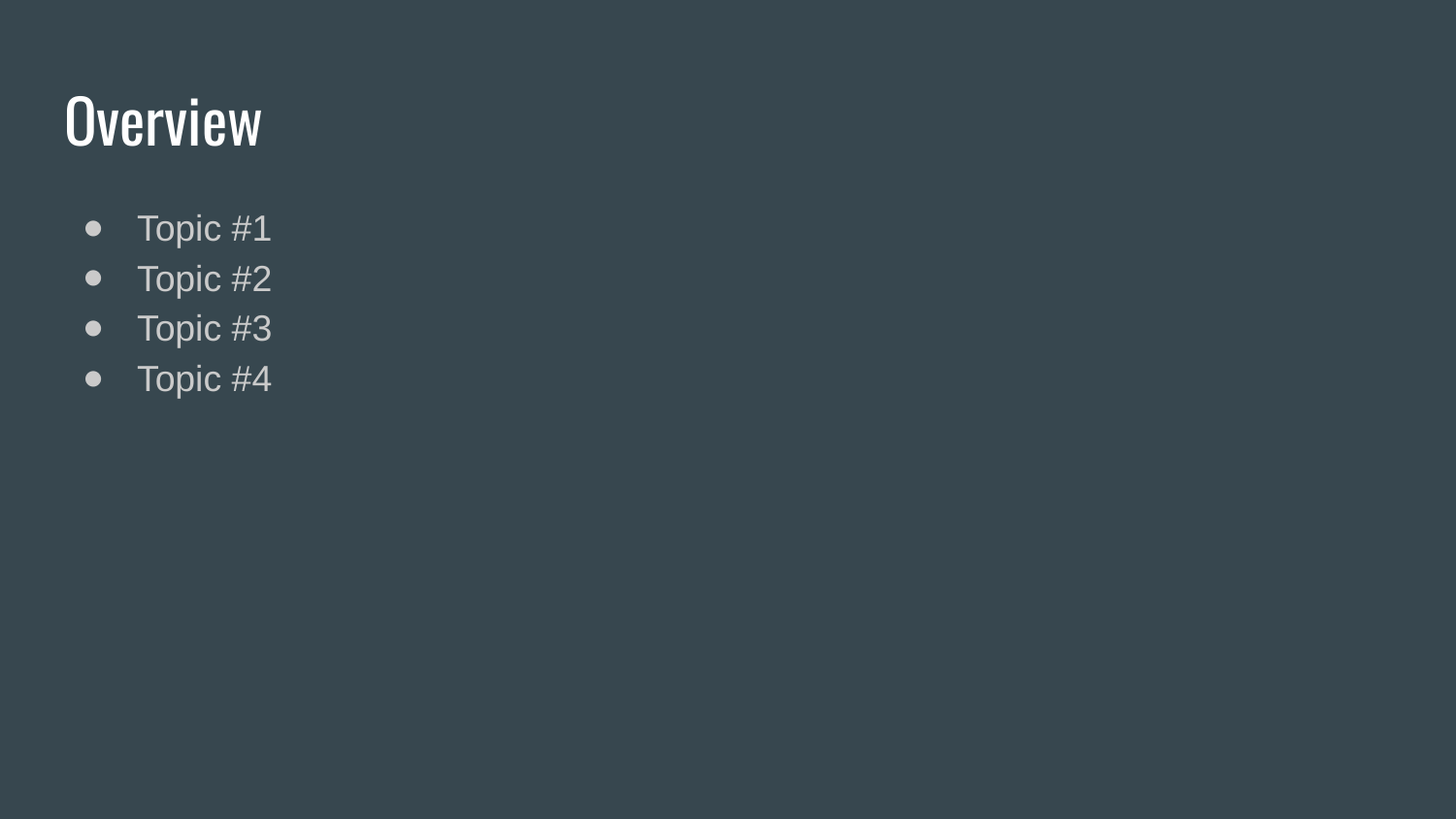

# Overview
Topic #1
Topic #2
Topic #3
Topic #4